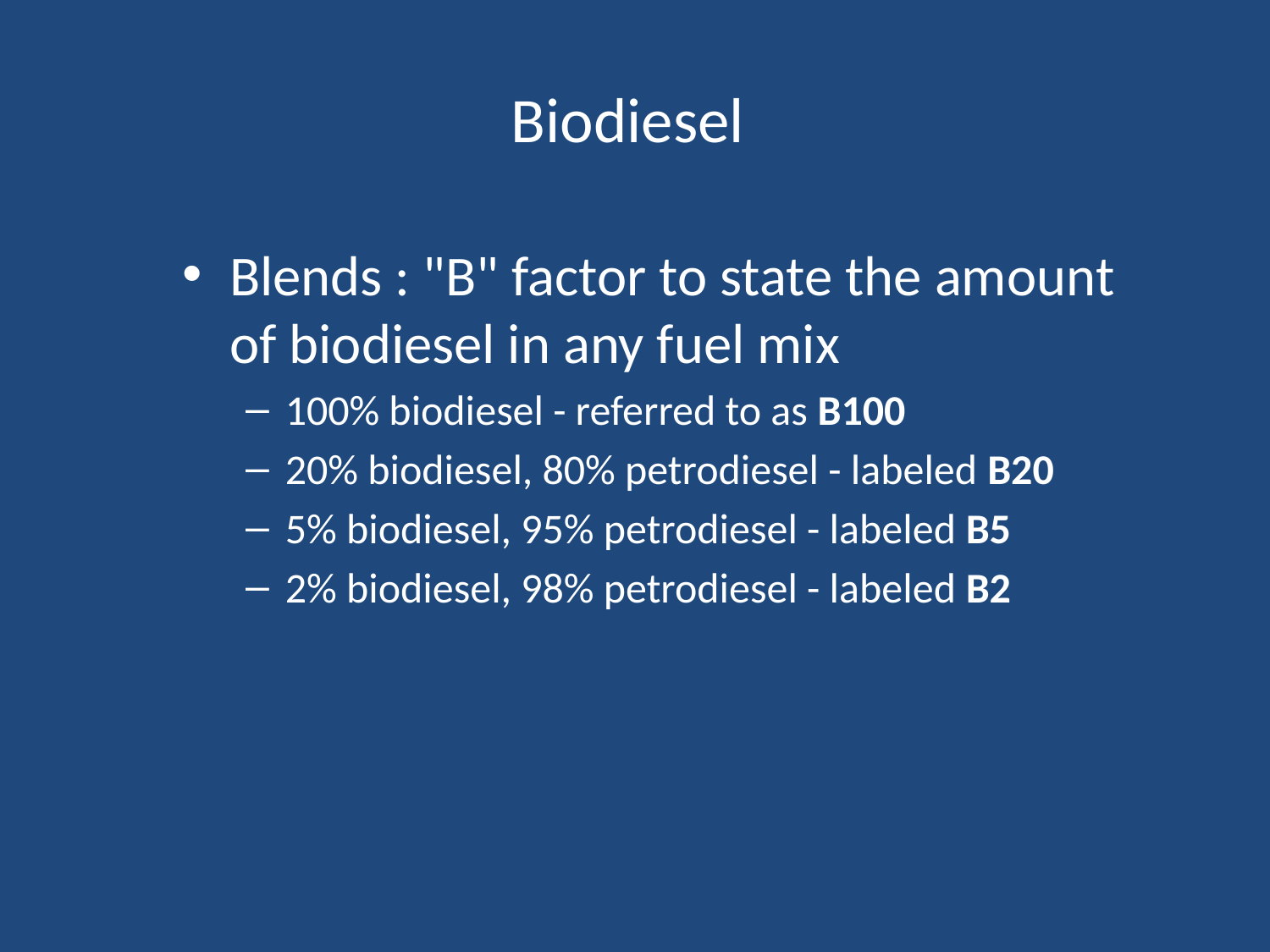

# Biodiesel
Blends : "B" factor to state the amount of biodiesel in any fuel mix
100% biodiesel - referred to as B100
20% biodiesel, 80% petrodiesel - labeled B20
5% biodiesel, 95% petrodiesel - labeled B5
2% biodiesel, 98% petrodiesel - labeled B2